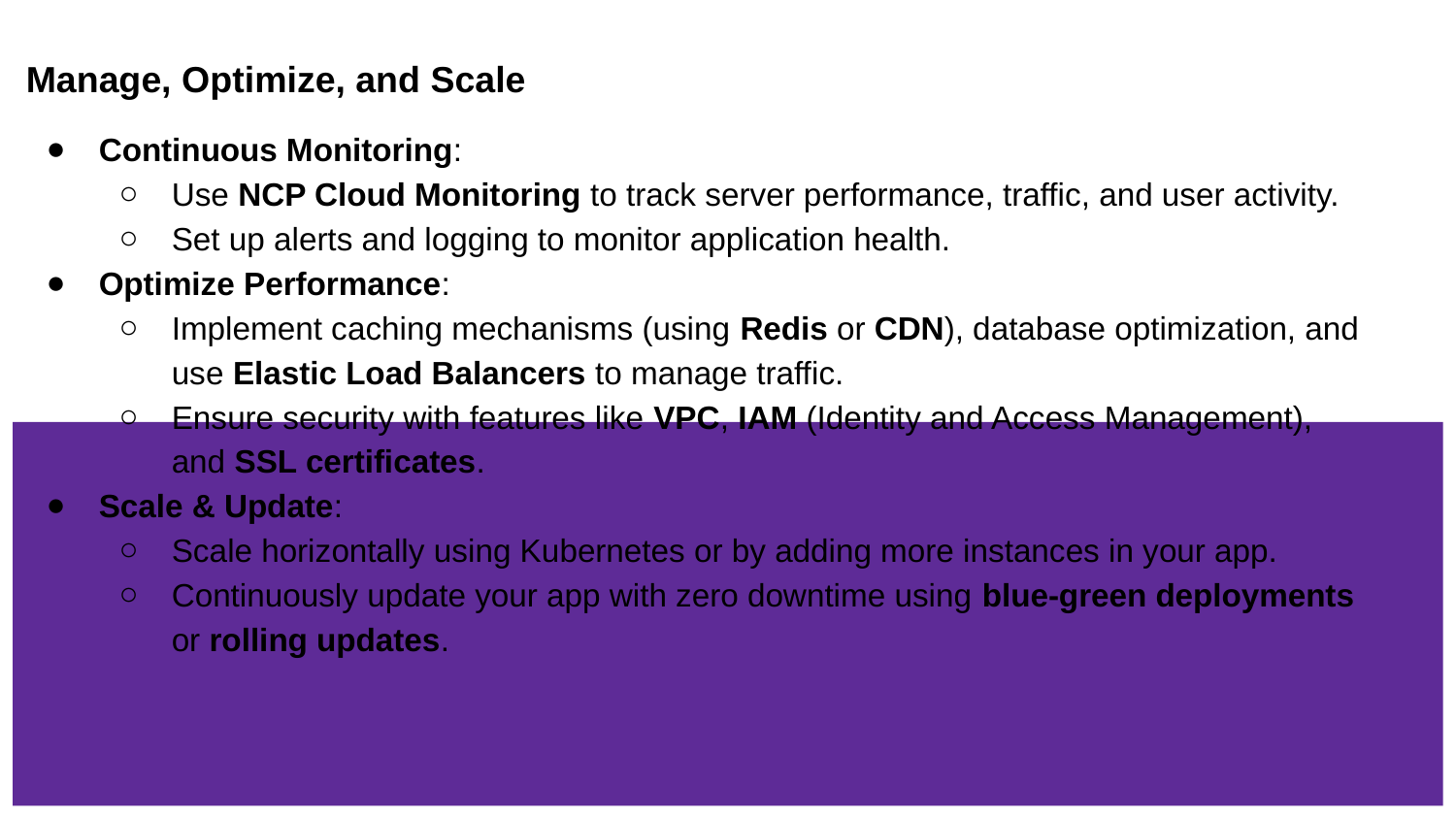

Manage, Optimize, and Scale
Continuous Monitoring:
Use NCP Cloud Monitoring to track server performance, traffic, and user activity.
Set up alerts and logging to monitor application health.
Optimize Performance:
Implement caching mechanisms (using Redis or CDN), database optimization, and use Elastic Load Balancers to manage traffic.
Ensure security with features like VPC, IAM (Identity and Access Management), and SSL certificates.
Scale & Update:
Scale horizontally using Kubernetes or by adding more instances in your app.
Continuously update your app with zero downtime using blue-green deployments or rolling updates.